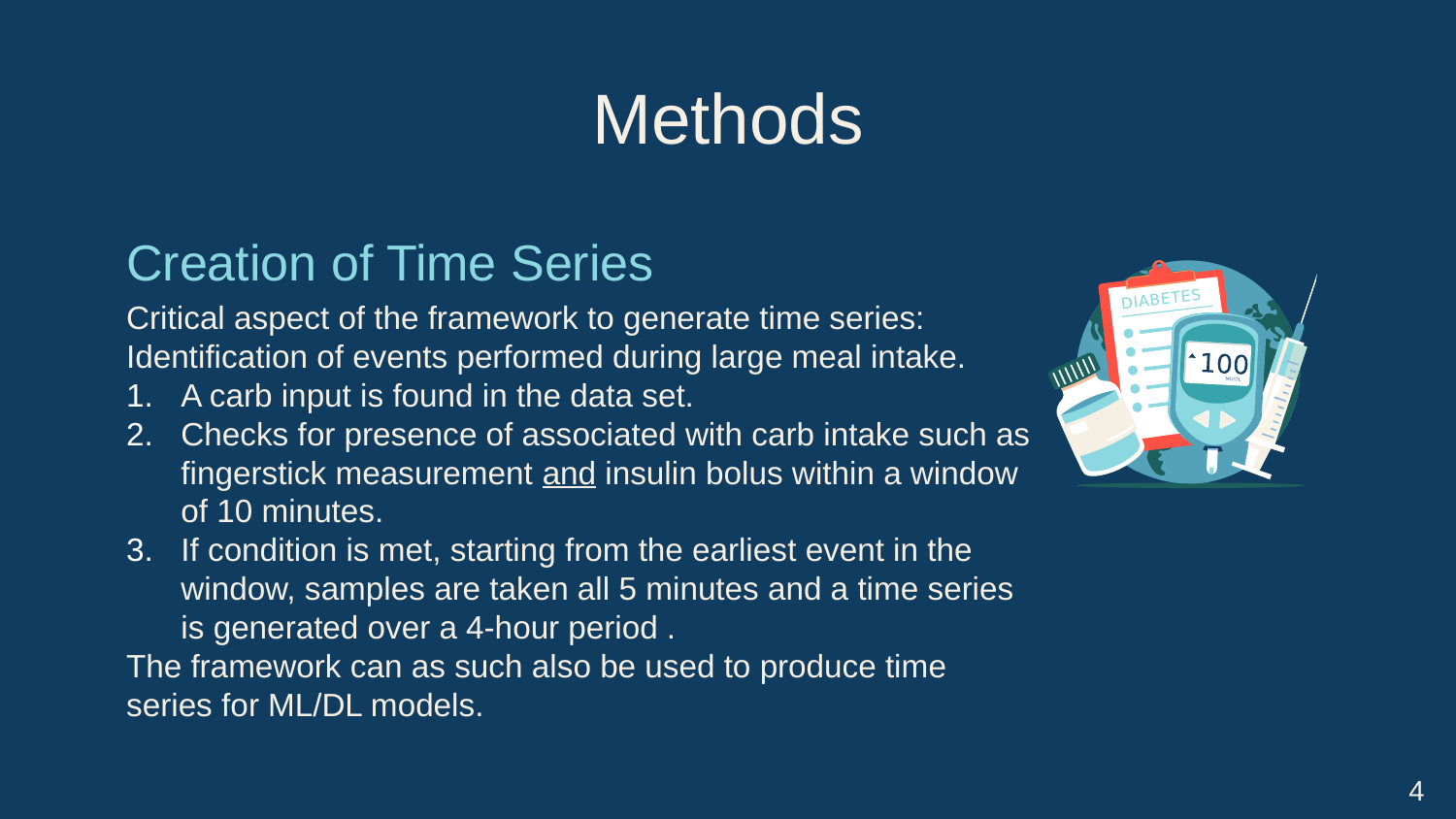

# Methods
Creation of Time Series

Critical aspect of the framework to generate time series:
Identification of events performed during large meal intake.
A carb input is found in the data set.
Checks for presence of associated with carb intake such as fingerstick measurement and insulin bolus within a window of 10 minutes.
If condition is met, starting from the earliest event in the window, samples are taken all 5 minutes and a time series is generated over a 4-hour period .
The framework can as such also be used to produce time series for ML/DL models.

4